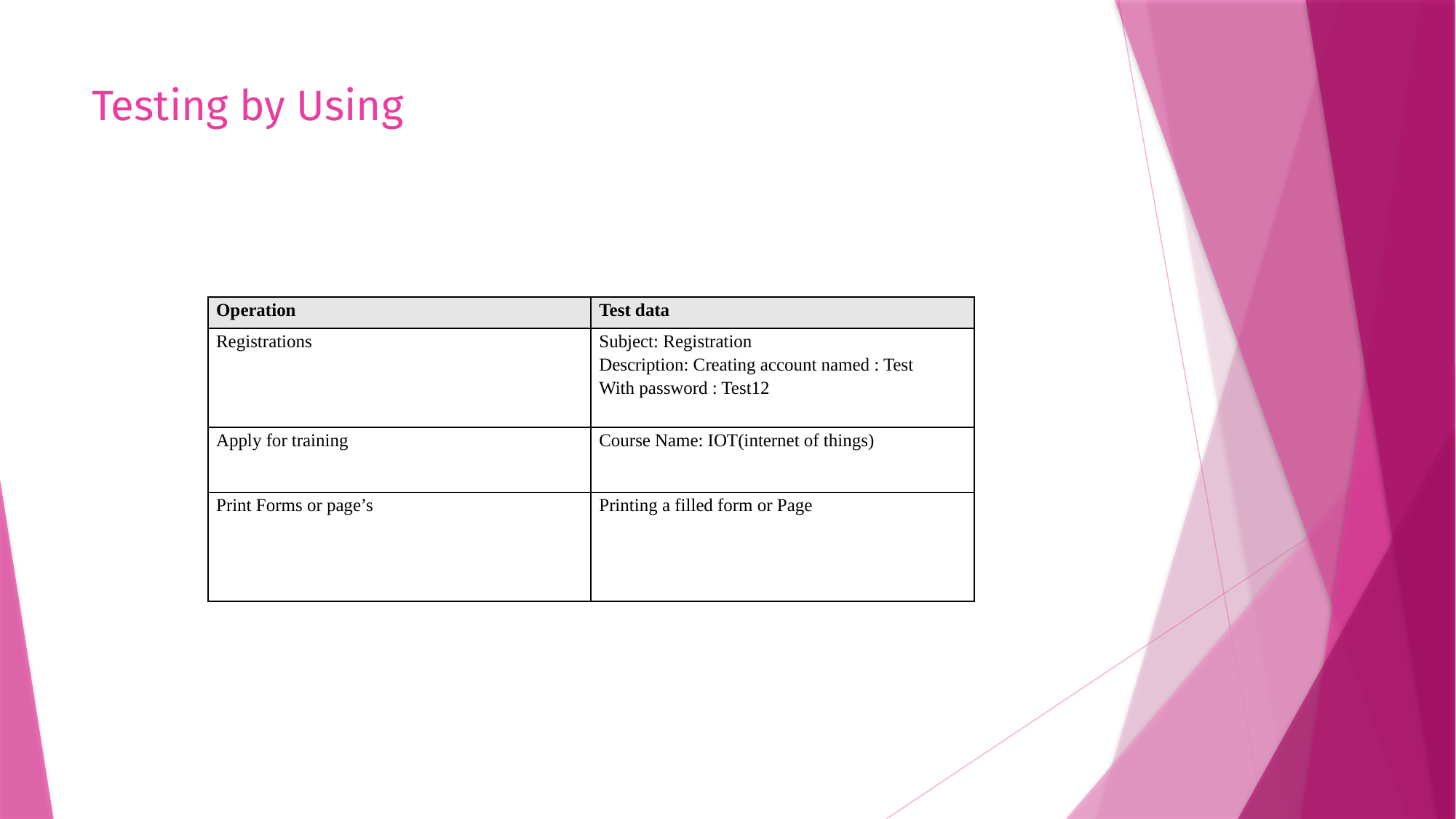

# Testing by Using
| Operation | Test data |
| --- | --- |
| Registrations | Subject: Registration Description: Creating account named : Test With password : Test12 |
| Apply for training | Course Name: IOT(internet of things) |
| Print Forms or page’s | Printing a filled form or Page |